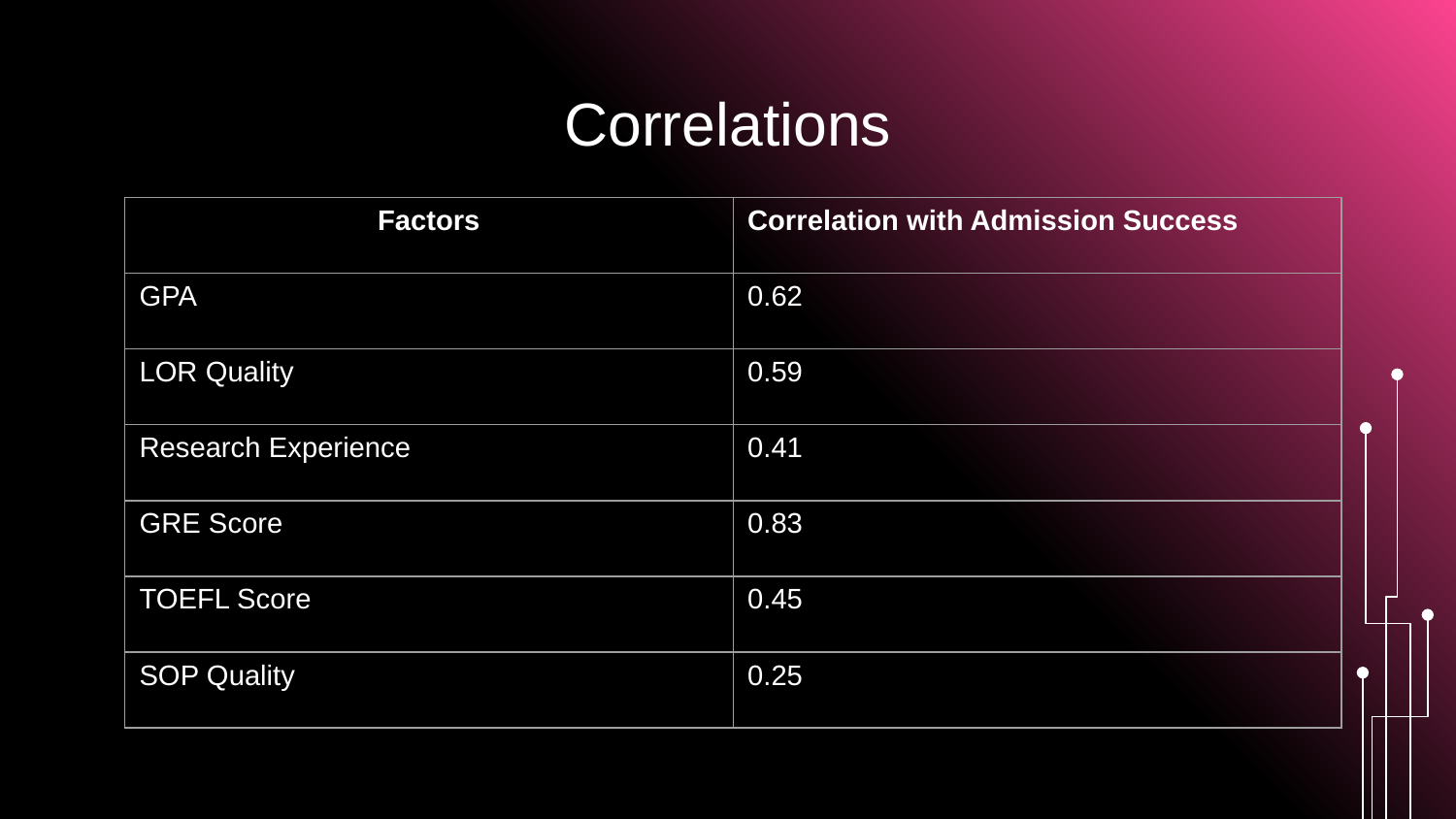

# Correlations
| Factors | Correlation with Admission Success |
| --- | --- |
| GPA | 0.62 |
| LOR Quality | 0.59 |
| Research Experience | 0.41 |
| GRE Score | 0.83 |
| TOEFL Score | 0.45 |
| SOP Quality | 0.25 |